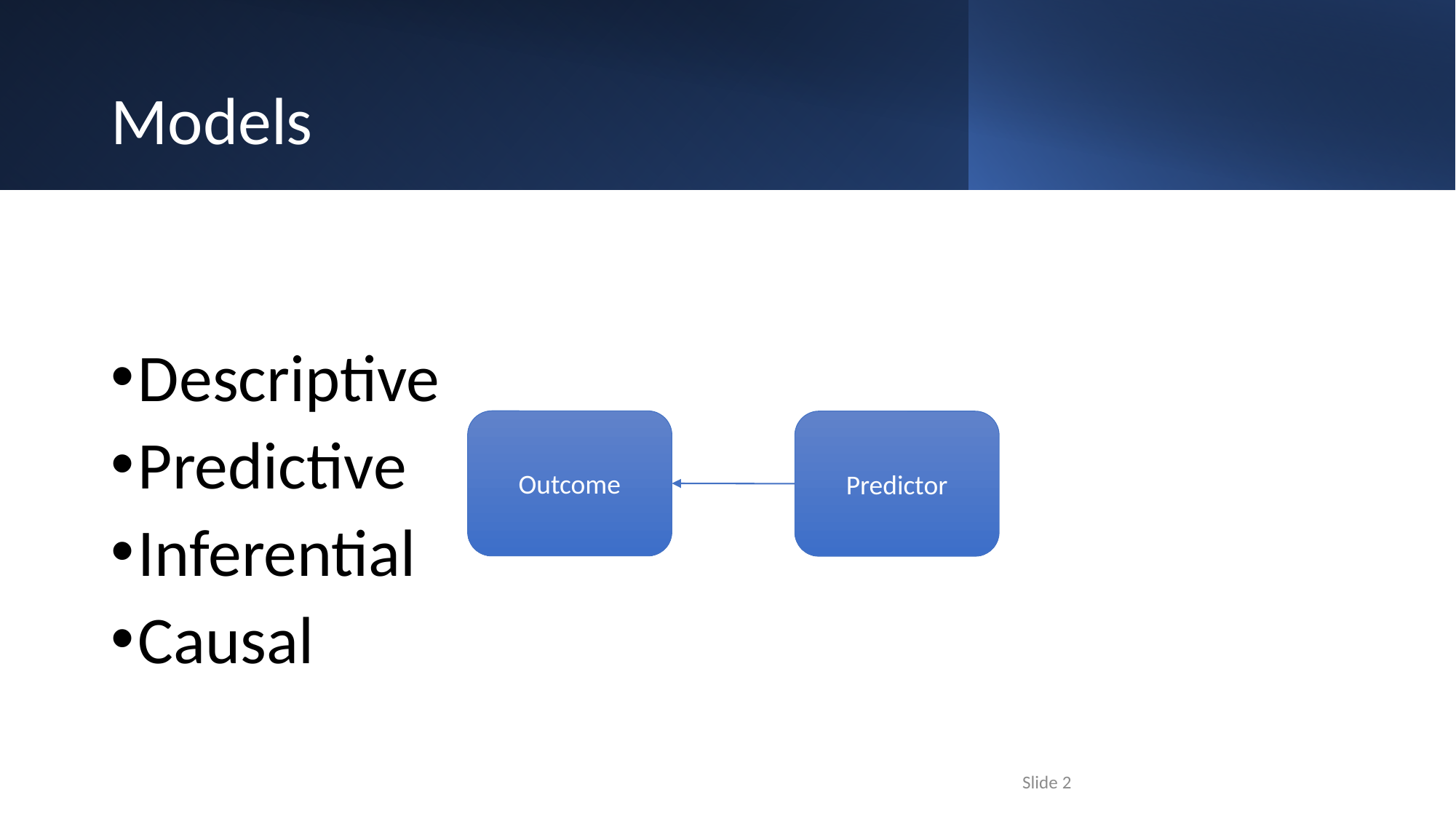

# Models

Descriptive
Predictive
Inferential
Causal
Outcome
Predictor
Slide 2